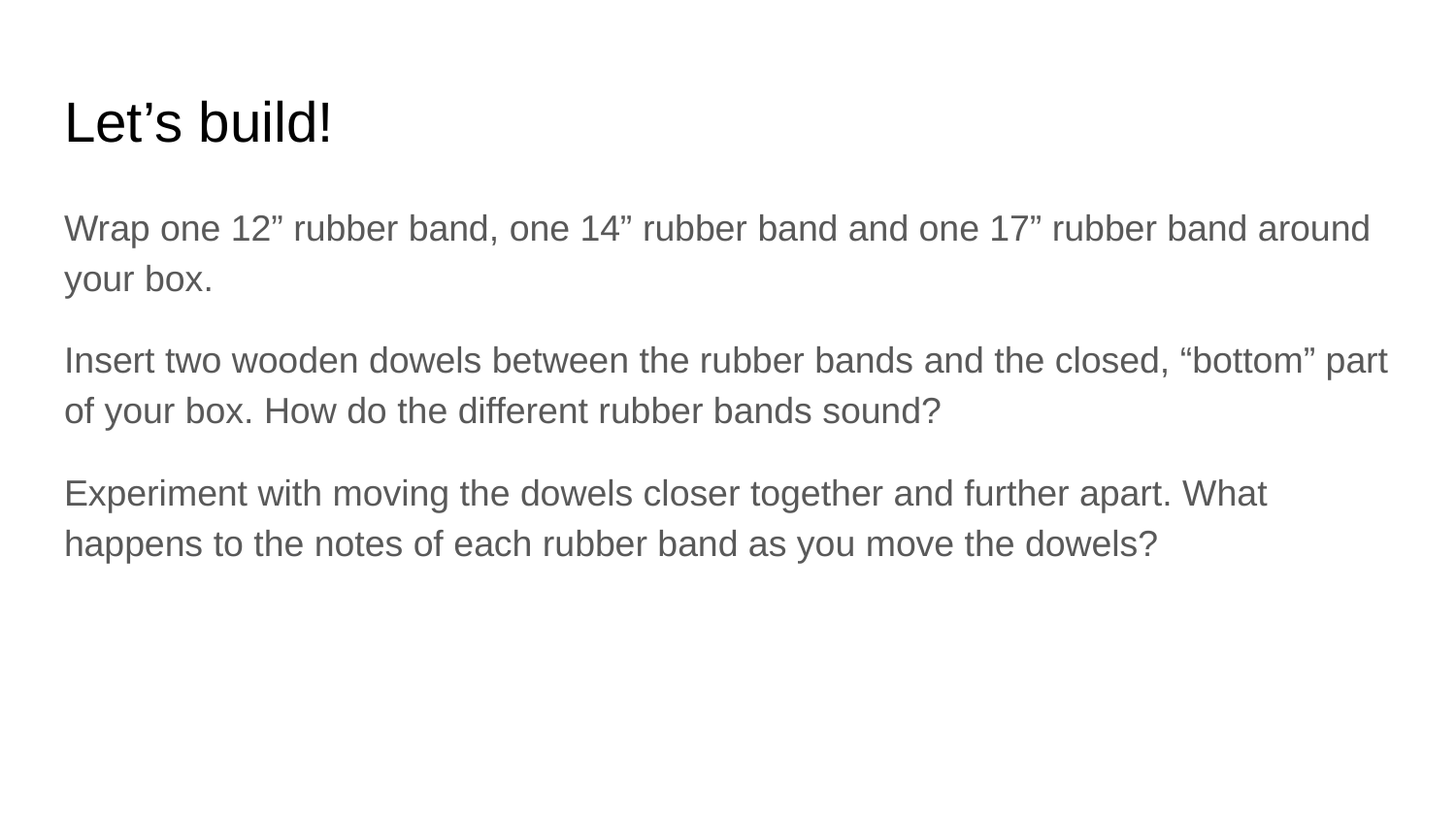

# Let’s build!
Wrap one 12” rubber band, one 14” rubber band and one 17” rubber band around your box.
Insert two wooden dowels between the rubber bands and the closed, “bottom” part of your box. How do the different rubber bands sound?
Experiment with moving the dowels closer together and further apart. What happens to the notes of each rubber band as you move the dowels?